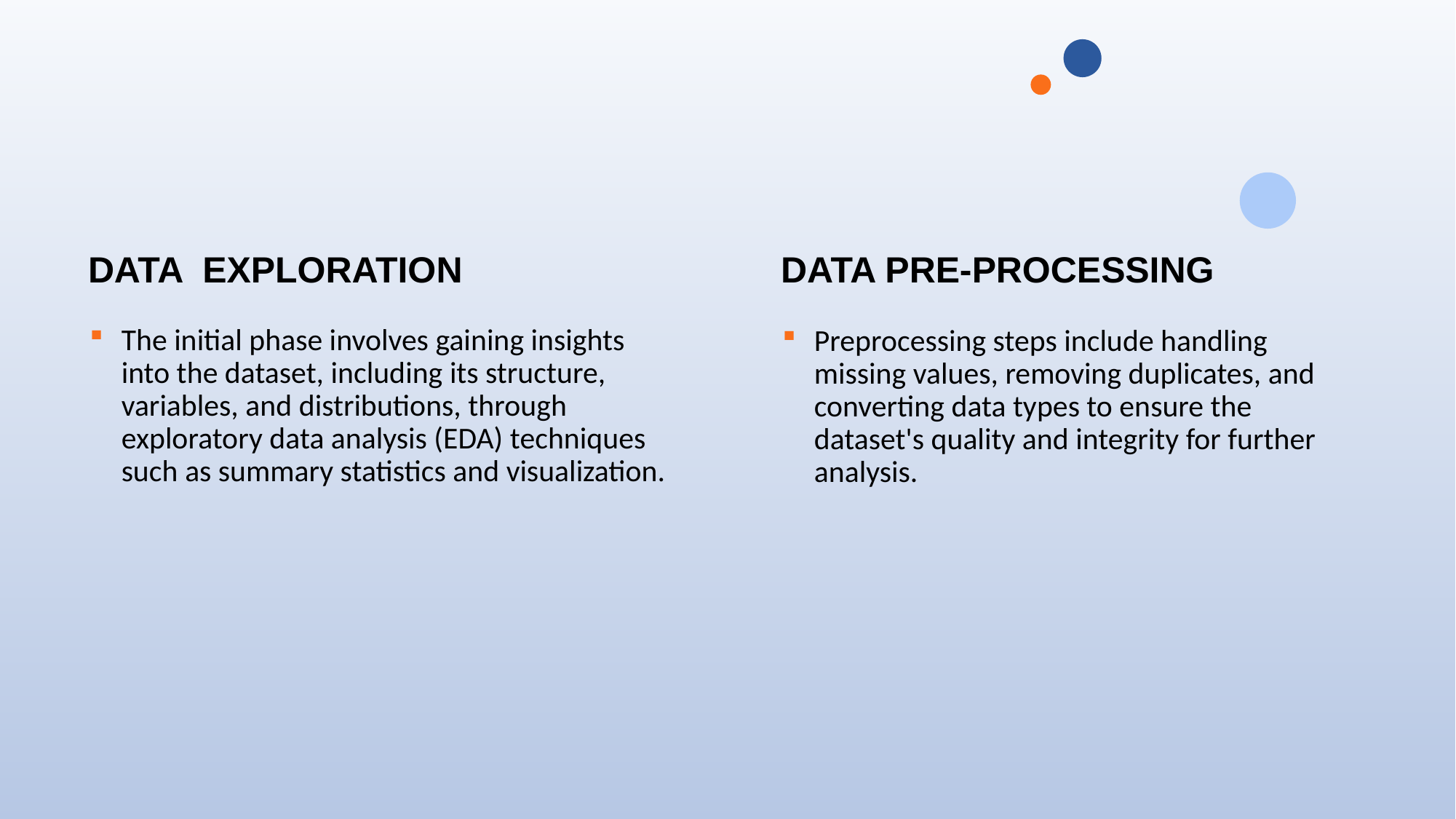

DATA  EXPLORATION
DATA PRE-PROCESSING
The initial phase involves gaining insights into the dataset, including its structure, variables, and distributions, through exploratory data analysis (EDA) techniques such as summary statistics and visualization.
Preprocessing steps include handling missing values, removing duplicates, and converting data types to ensure the dataset's quality and integrity for further analysis.